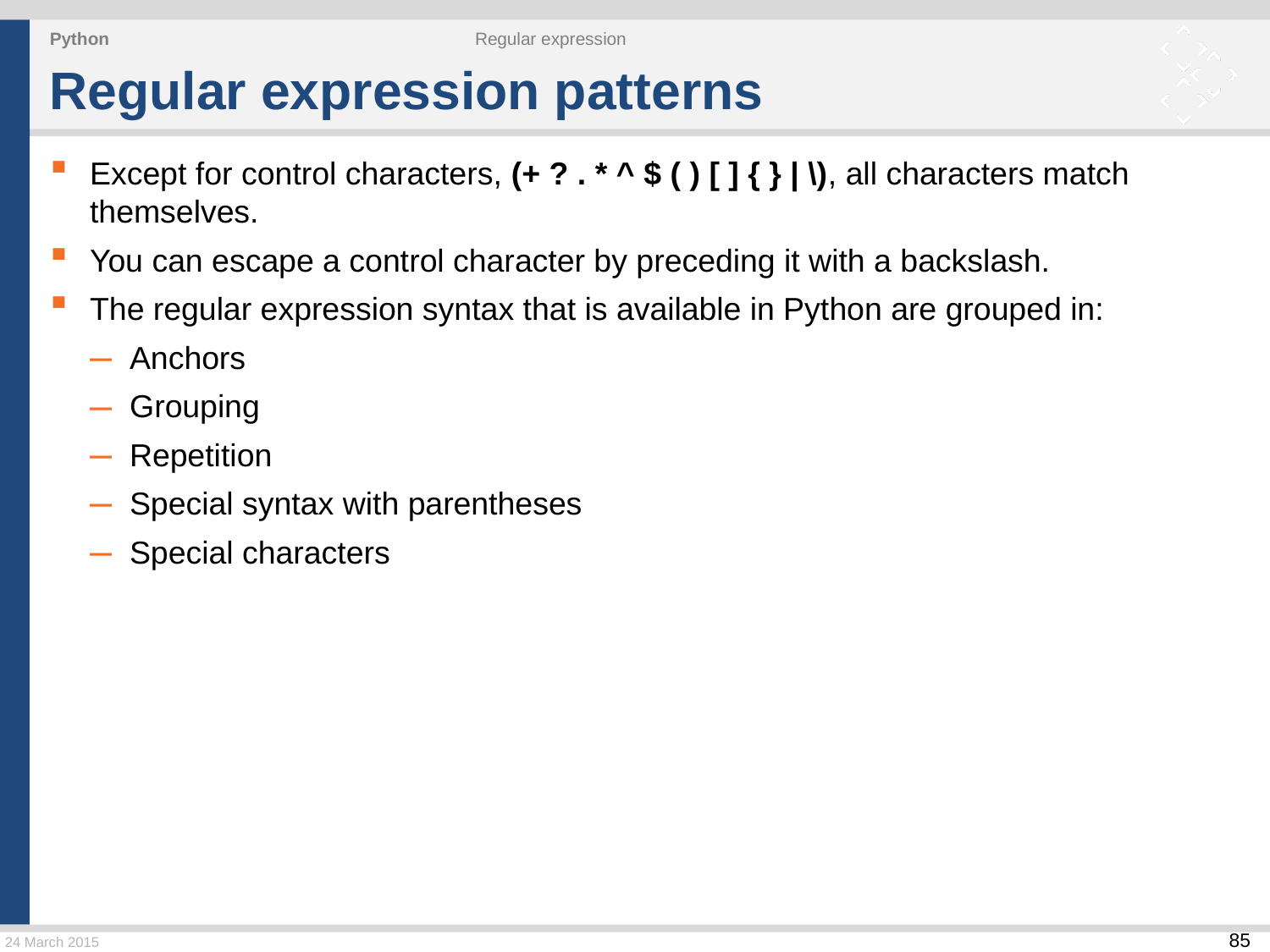

Python
Regular expression
Regular expression patterns
Except for control characters, (+ ? . * ^ $ ( ) [ ] { } | \), all characters match themselves.
You can escape a control character by preceding it with a backslash.
The regular expression syntax that is available in Python are grouped in:
Anchors
Grouping
Repetition
Special syntax with parentheses
Special characters

24 March 2015